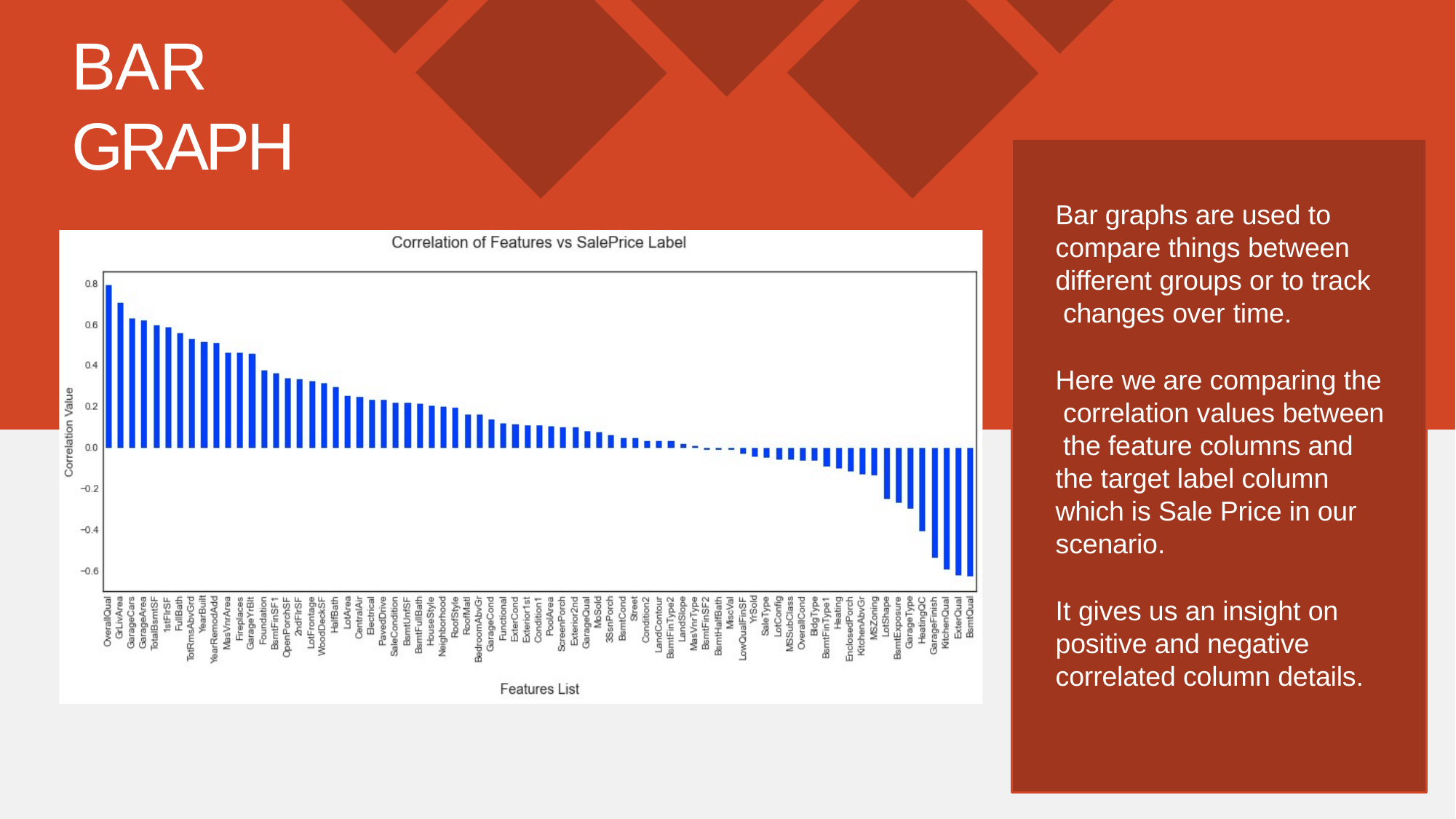

# BAR GRAPH
Bar graphs are used to  compare things between  different groups or to track  changes over time.

Here we are comparing the  correlation values between  the feature columns and  the target label column  which is Sale Price in our  scenario.

It gives us an insight on  positive and negative  correlated column details.